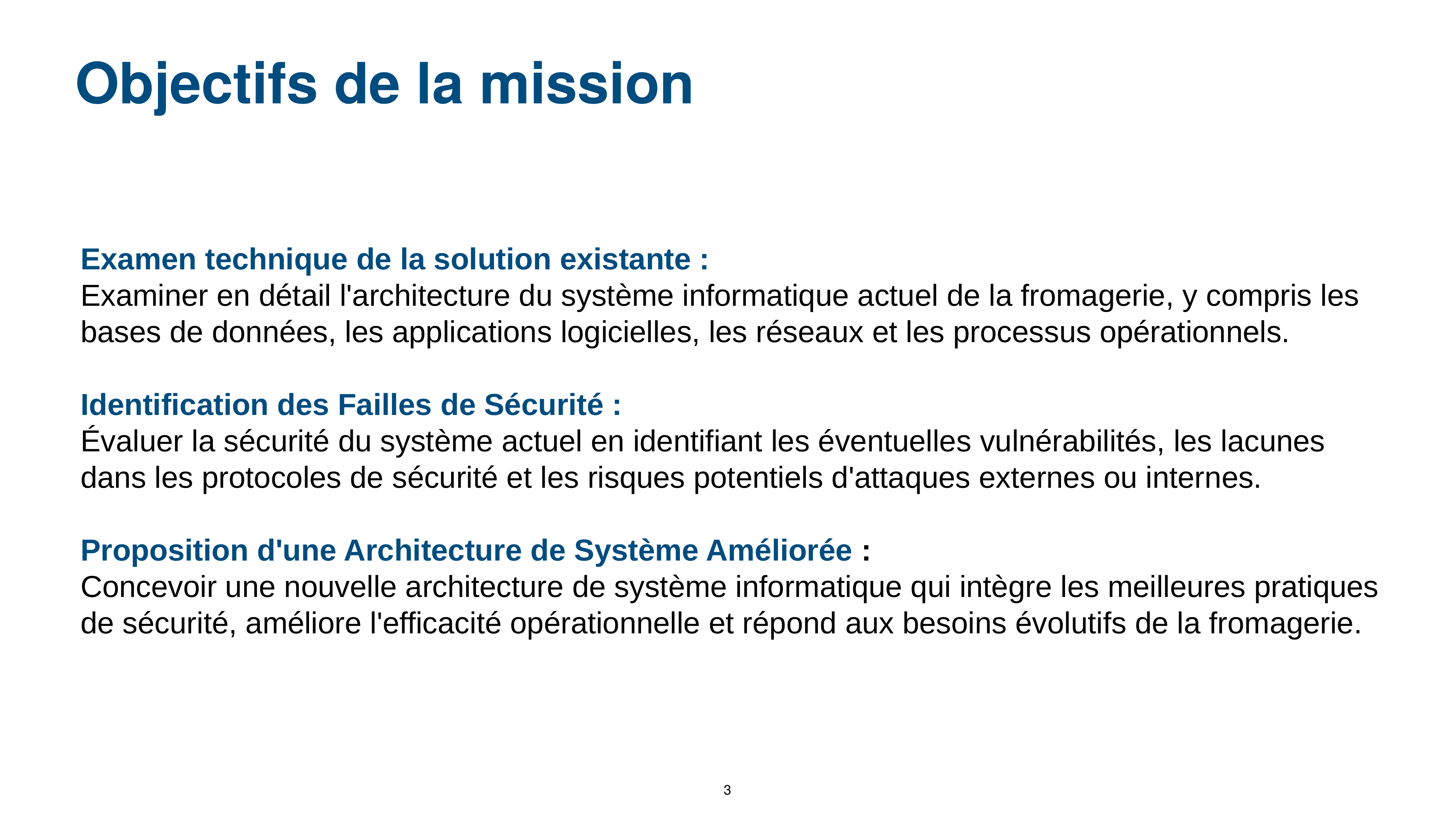

# Objectifs de la mission
Examen technique de la solution existante :
Examiner en détail l'architecture du système informatique actuel de la fromagerie, y compris les bases de données, les applications logicielles, les réseaux et les processus opérationnels.

Identification des Failles de Sécurité :
Évaluer la sécurité du système actuel en identifiant les éventuelles vulnérabilités, les lacunes dans les protocoles de sécurité et les risques potentiels d'attaques externes ou internes.

Proposition d'une Architecture de Système Améliorée :
Concevoir une nouvelle architecture de système informatique qui intègre les meilleures pratiques de sécurité, améliore l'efficacité opérationnelle et répond aux besoins évolutifs de la fromagerie.
3